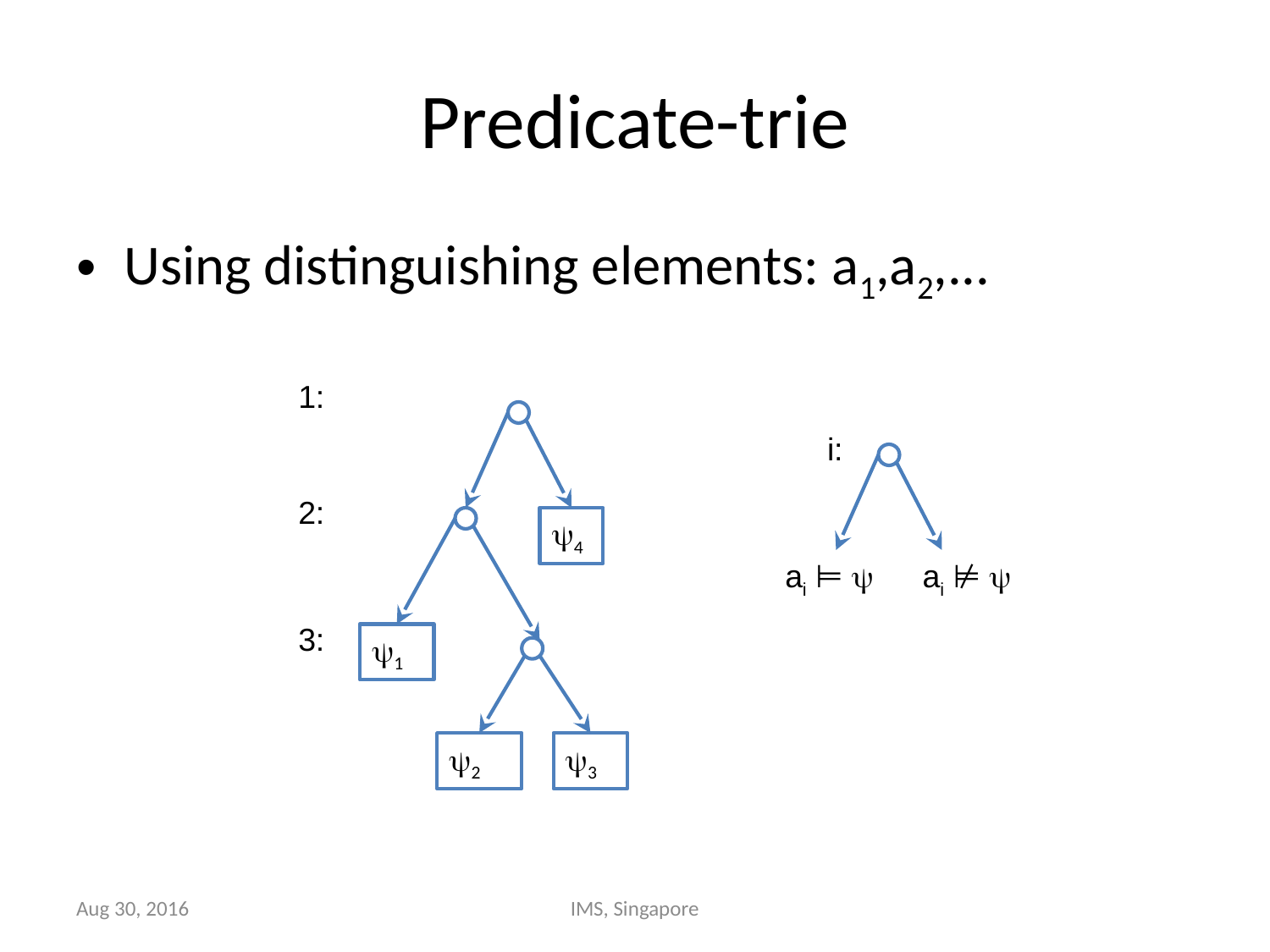

# Predicate-trie
Using distinguishing elements: a1,a2,...
1:

i:

2:

ψ4
ai ⊨ ψ
ai ⊭ ψ
3:
ψ1

ψ2
ψ3
Aug 30, 2016
IMS, Singapore
61